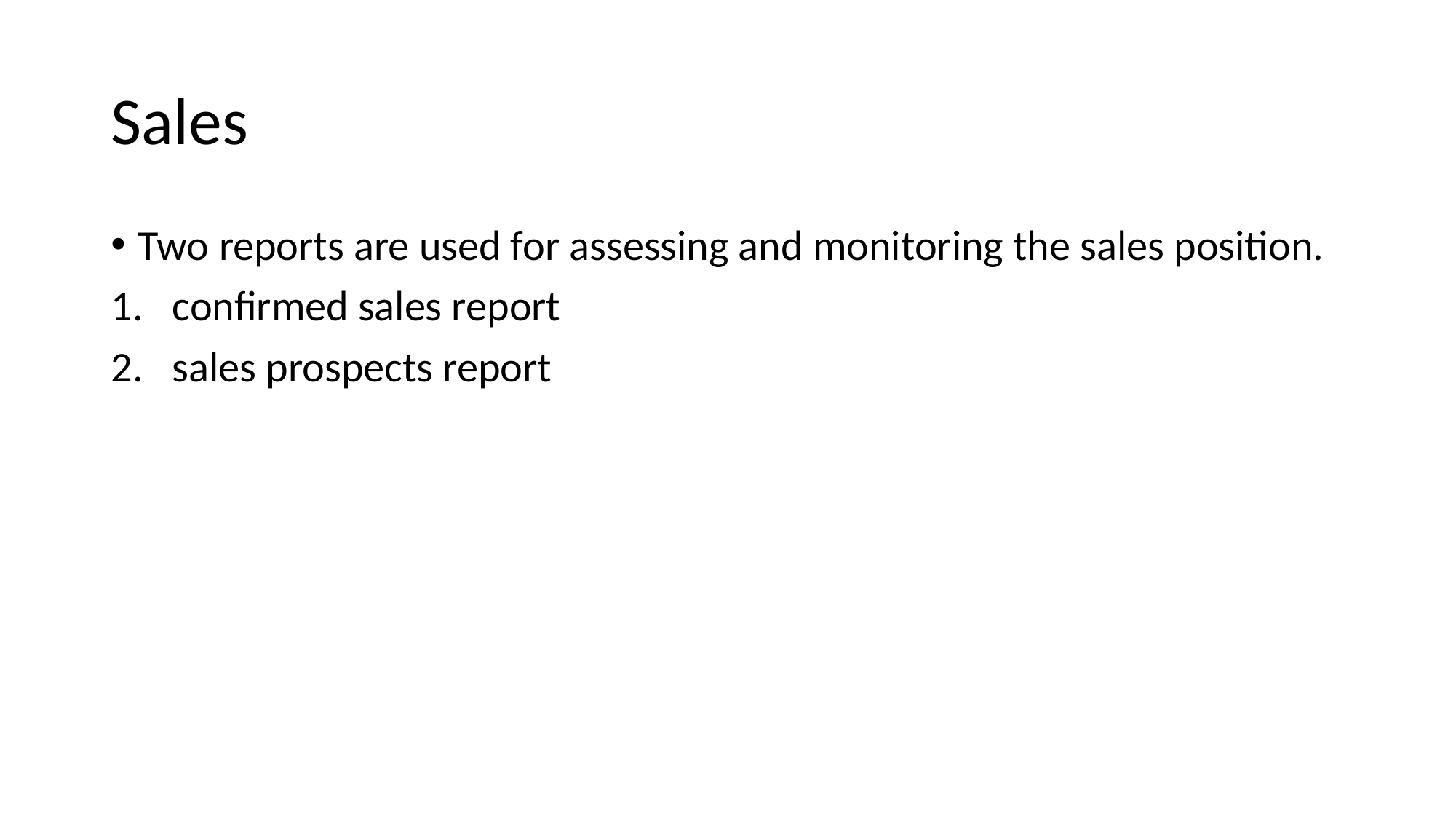

# Sales
Two reports are used for assessing and monitoring the sales position.
confirmed sales report
sales prospects report